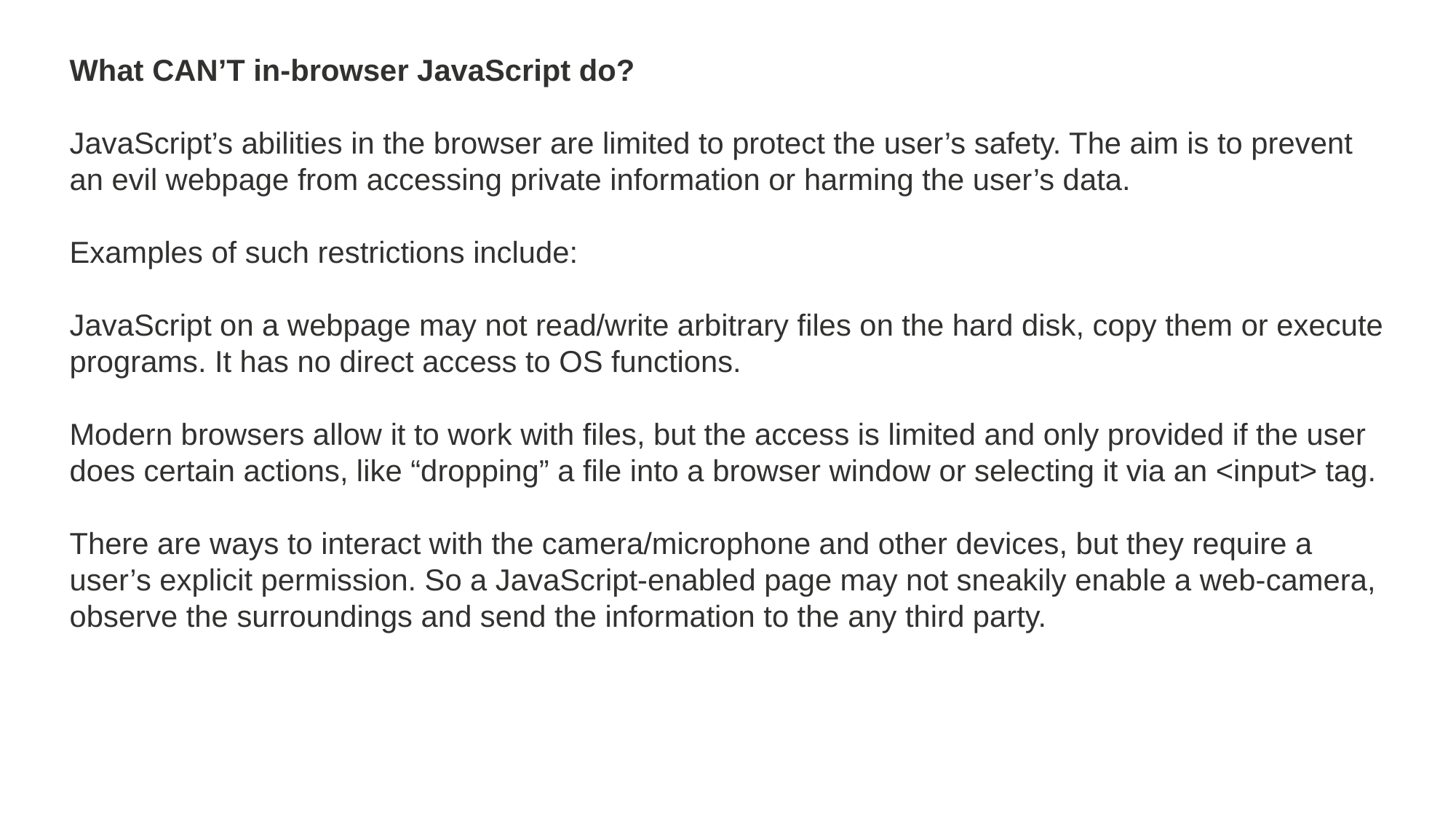

What CAN’T in-browser JavaScript do?

JavaScript’s abilities in the browser are limited to protect the user’s safety. The aim is to prevent an evil webpage from accessing private information or harming the user’s data.

Examples of such restrictions include:

JavaScript on a webpage may not read/write arbitrary files on the hard disk, copy them or execute programs. It has no direct access to OS functions.

Modern browsers allow it to work with files, but the access is limited and only provided if the user does certain actions, like “dropping” a file into a browser window or selecting it via an <input> tag.

There are ways to interact with the camera/microphone and other devices, but they require a user’s explicit permission. So a JavaScript-enabled page may not sneakily enable a web-camera, observe the surroundings and send the information to the any third party.